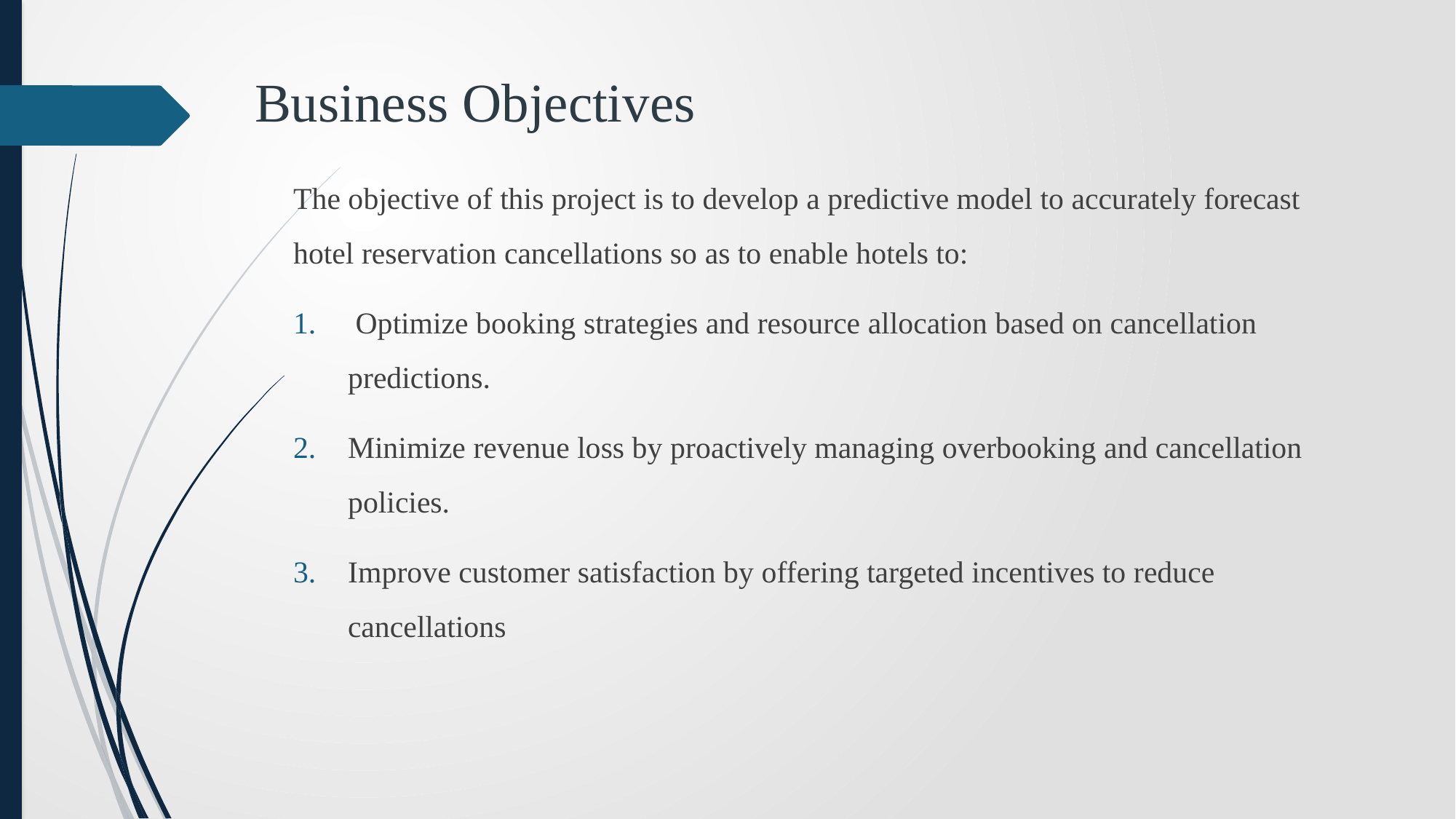

# Business Objectives
The objective of this project is to develop a predictive model to accurately forecast hotel reservation cancellations so as to enable hotels to:
 Optimize booking strategies and resource allocation based on cancellation   predictions.
Minimize revenue loss by proactively managing overbooking and cancellation policies.
Improve customer satisfaction by offering targeted incentives to reduce cancellations